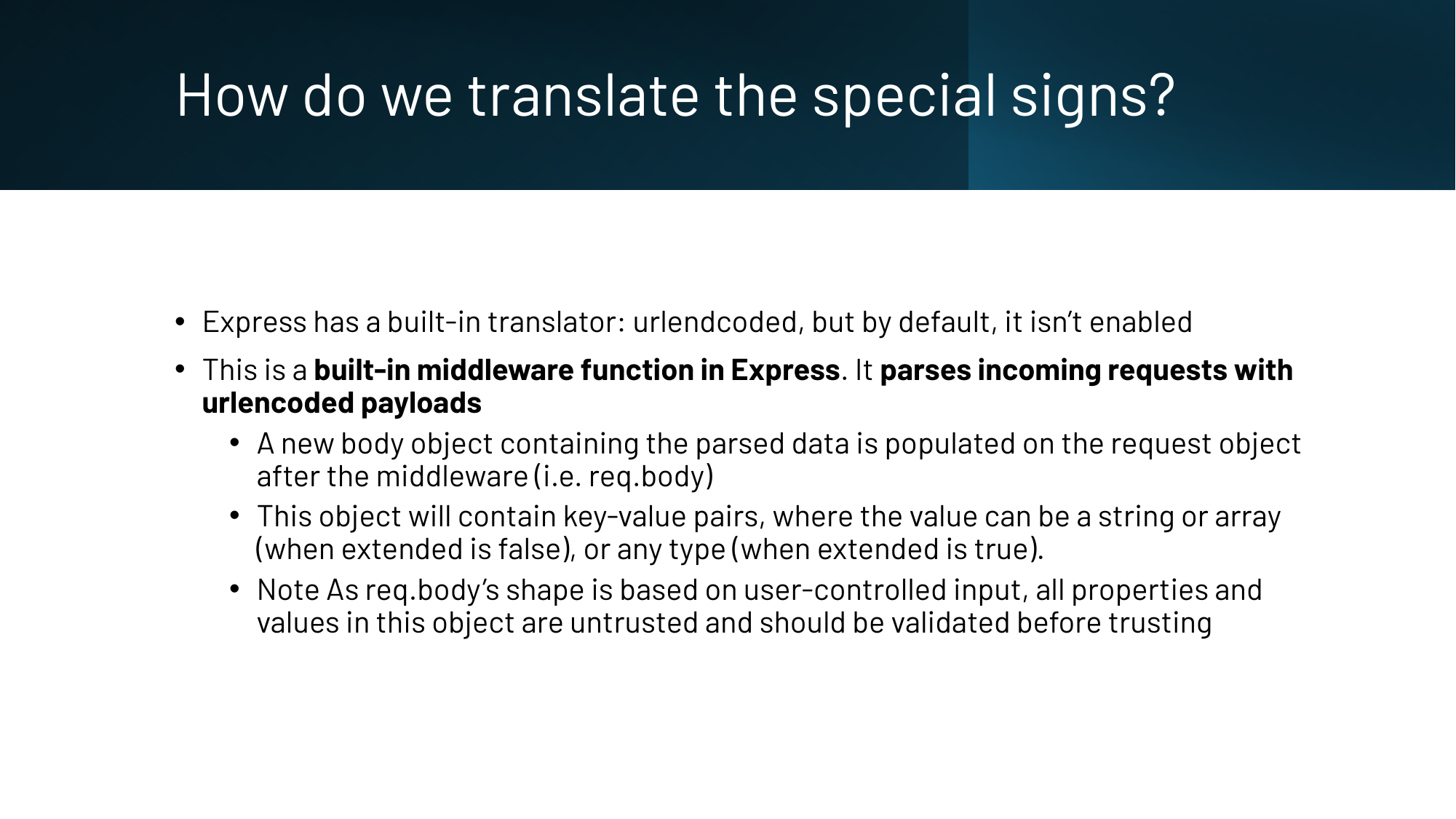

# How do we translate the special signs?
Express has a built-in translator: urlendcoded, but by default, it isn’t enabled
This is a built-in middleware function in Express. It parses incoming requests with urlencoded payloads
A new body object containing the parsed data is populated on the request object after the middleware (i.e. req.body)
This object will contain key-value pairs, where the value can be a string or array (when extended is false), or any type (when extended is true).
Note As req.body’s shape is based on user-controlled input, all properties and values in this object are untrusted and should be validated before trusting